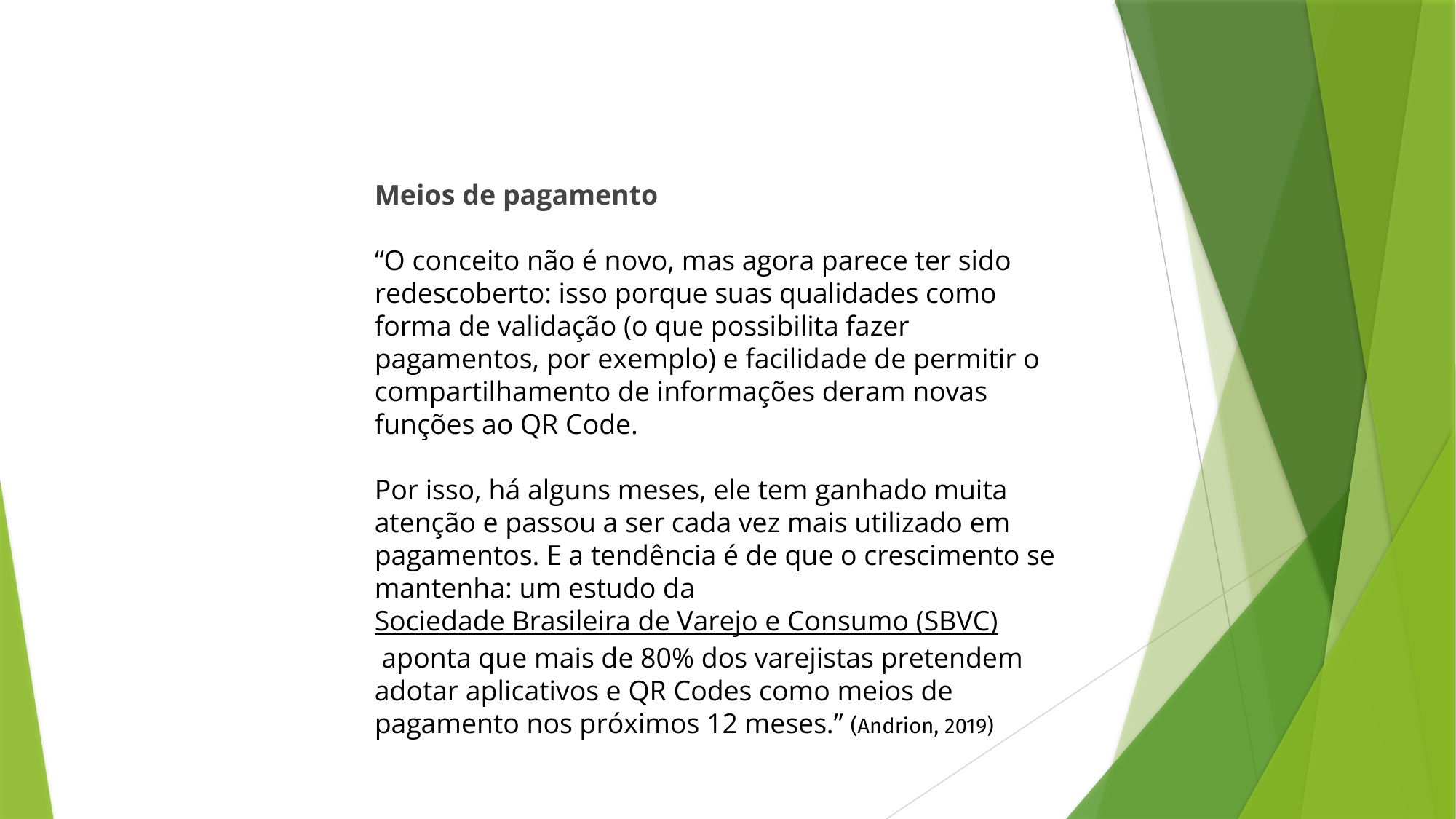

Meios de pagamento

“O conceito não é novo, mas agora parece ter sido redescoberto: isso porque suas qualidades como forma de validação (o que possibilita fazer pagamentos, por exemplo) e facilidade de permitir o compartilhamento de informações deram novas funções ao QR Code.

Por isso, há alguns meses, ele tem ganhado muita atenção e passou a ser cada vez mais utilizado em pagamentos. E a tendência é de que o crescimento se mantenha: um estudo da Sociedade Brasileira de Varejo e Consumo (SBVC) aponta que mais de 80% dos varejistas pretendem adotar aplicativos e QR Codes como meios de pagamento nos próximos 12 meses.” (Andrion, 2019)